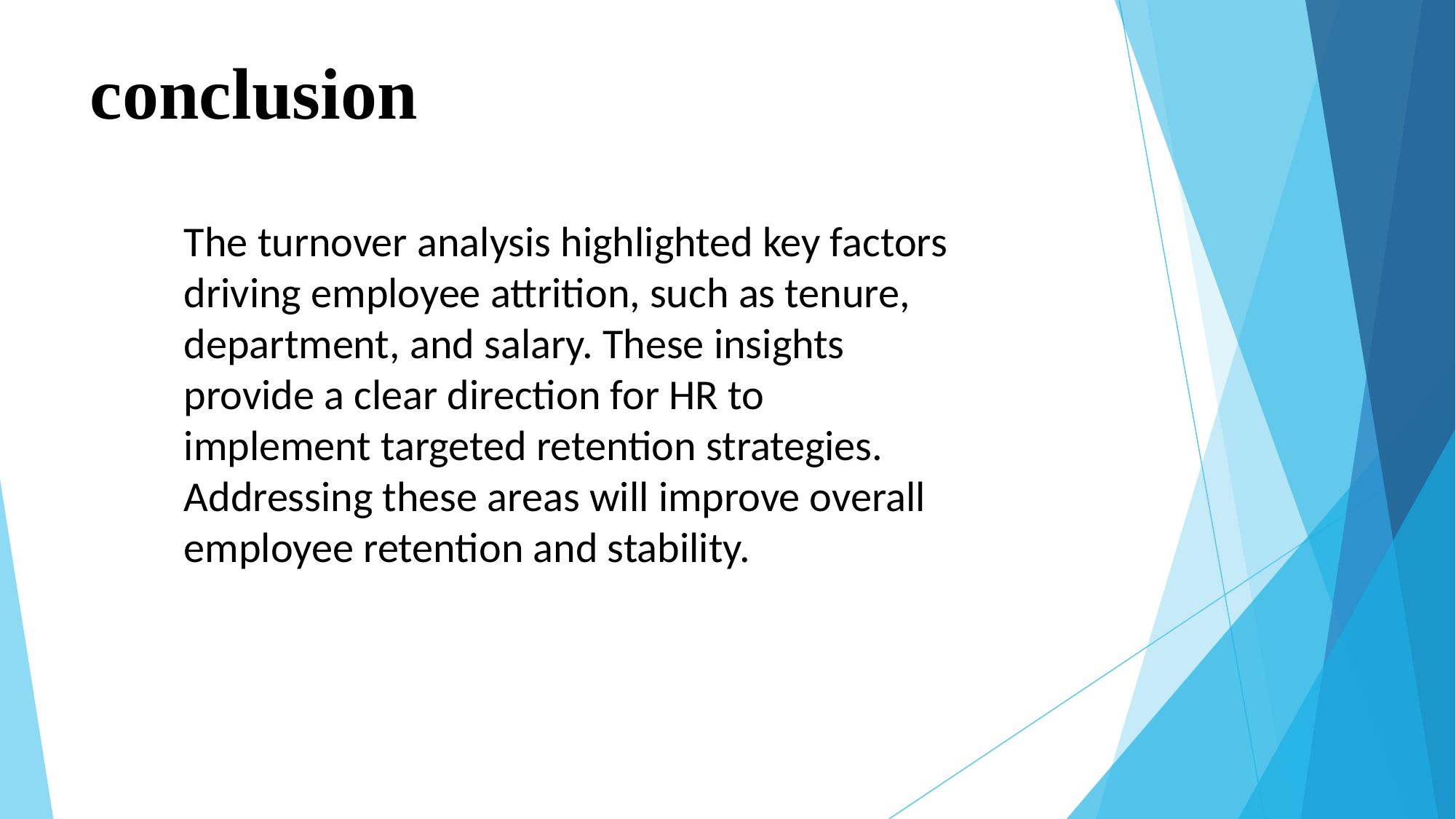

# conclusion
The turnover analysis highlighted key factors driving employee attrition, such as tenure, department, and salary. These insights provide a clear direction for HR to implement targeted retention strategies. Addressing these areas will improve overall employee retention and stability.